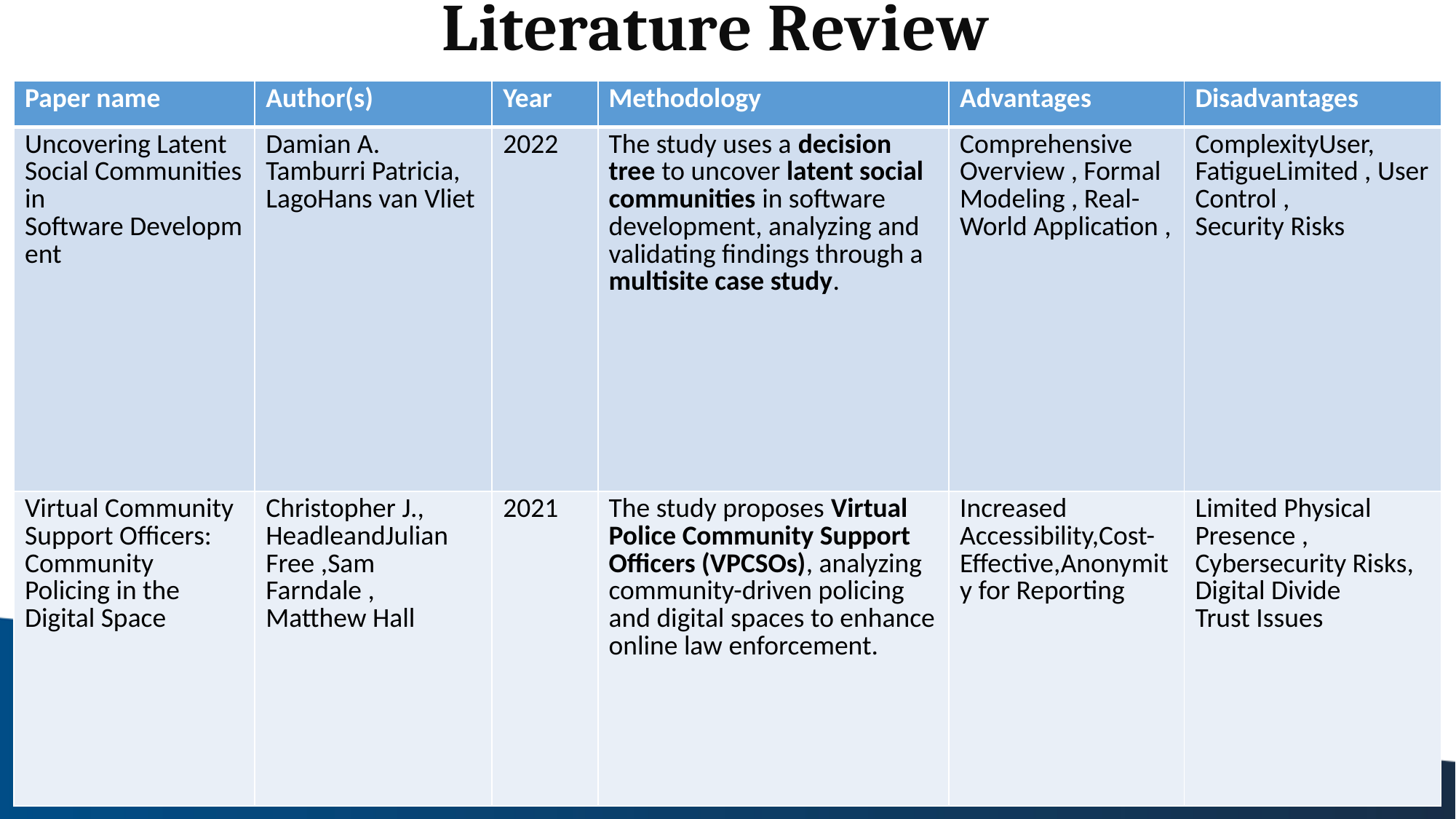

# Literature Review
| Paper name | Author(s) | Year | Methodology | Advantages | Disadvantages |
| --- | --- | --- | --- | --- | --- |
| Uncovering Latent Social Communities in Software Development | Damian A. Tamburri Patricia, LagoHans van Vliet | 2022 | The study uses a decision tree to uncover latent social communities in software development, analyzing and validating findings through a multisite case study. | Comprehensive Overview , Formal Modeling , Real-World Application , | ComplexityUser, FatigueLimited , User Control , Security Risks |
| Virtual Community Support Officers: Community Policing in the Digital Space | Christopher J., HeadleandJulian Free ,Sam Farndale , Matthew Hall | 2021 | The study proposes Virtual Police Community Support Officers (VPCSOs), analyzing community-driven policing and digital spaces to enhance online law enforcement. | Increased Accessibility,Cost-Effective,Anonymity for Reporting | Limited Physical Presence , Cybersecurity Risks, Digital Divide Trust Issues |
|  |  |  |  |  |  |
| --- | --- | --- | --- | --- | --- |
|  |  |  |  |  |  |
|  |  |  |  |  |  |
| --- | --- | --- | --- | --- | --- |
|  |  |  |  |  |  |
|  |  |  |  |  |  |